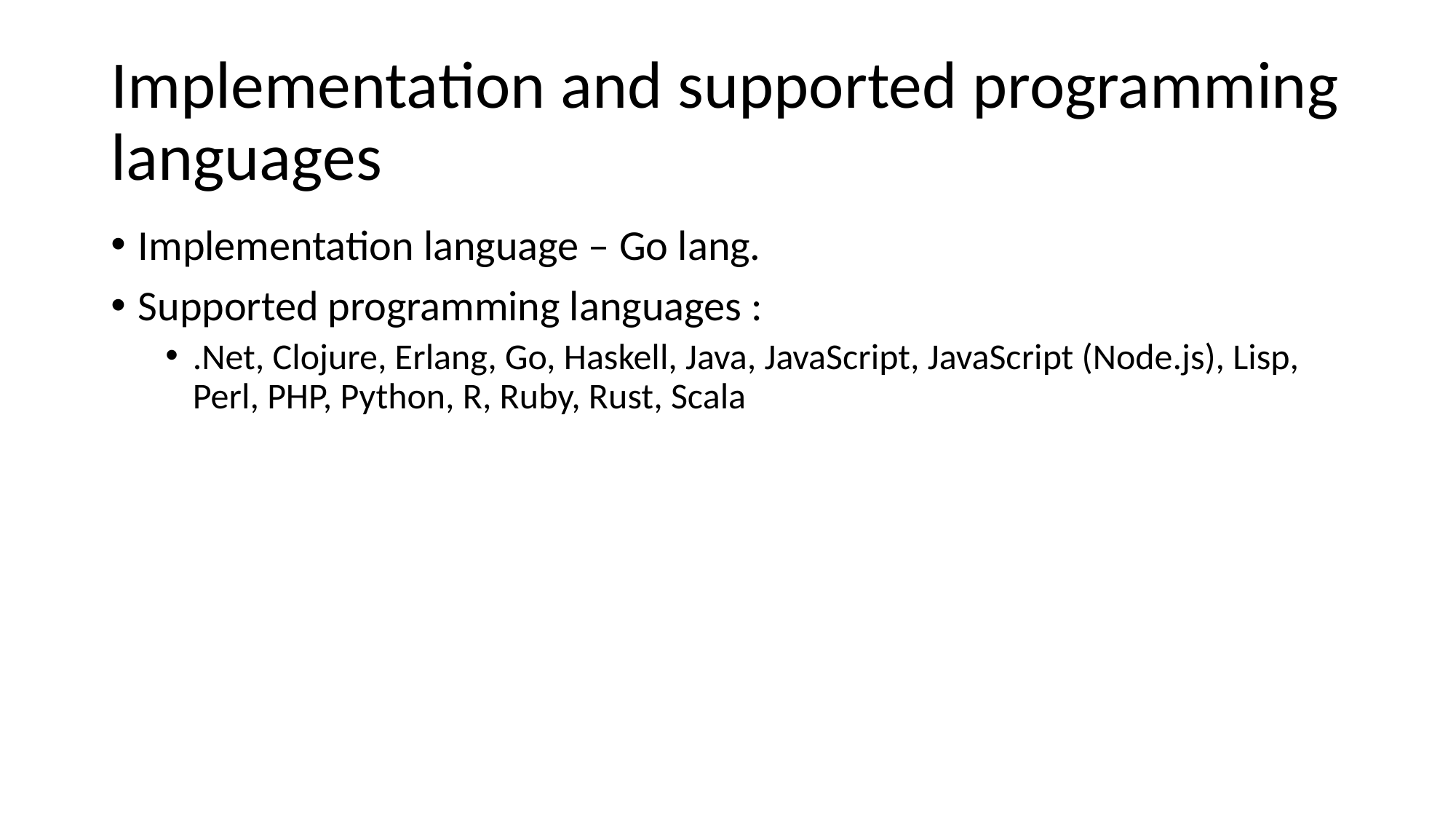

# Implementation and supported programming languages
Implementation language – Go lang.
Supported programming languages :
.Net, Clojure, Erlang, Go, Haskell, Java, JavaScript, JavaScript (Node.js), Lisp, Perl, PHP, Python, R, Ruby, Rust, Scala